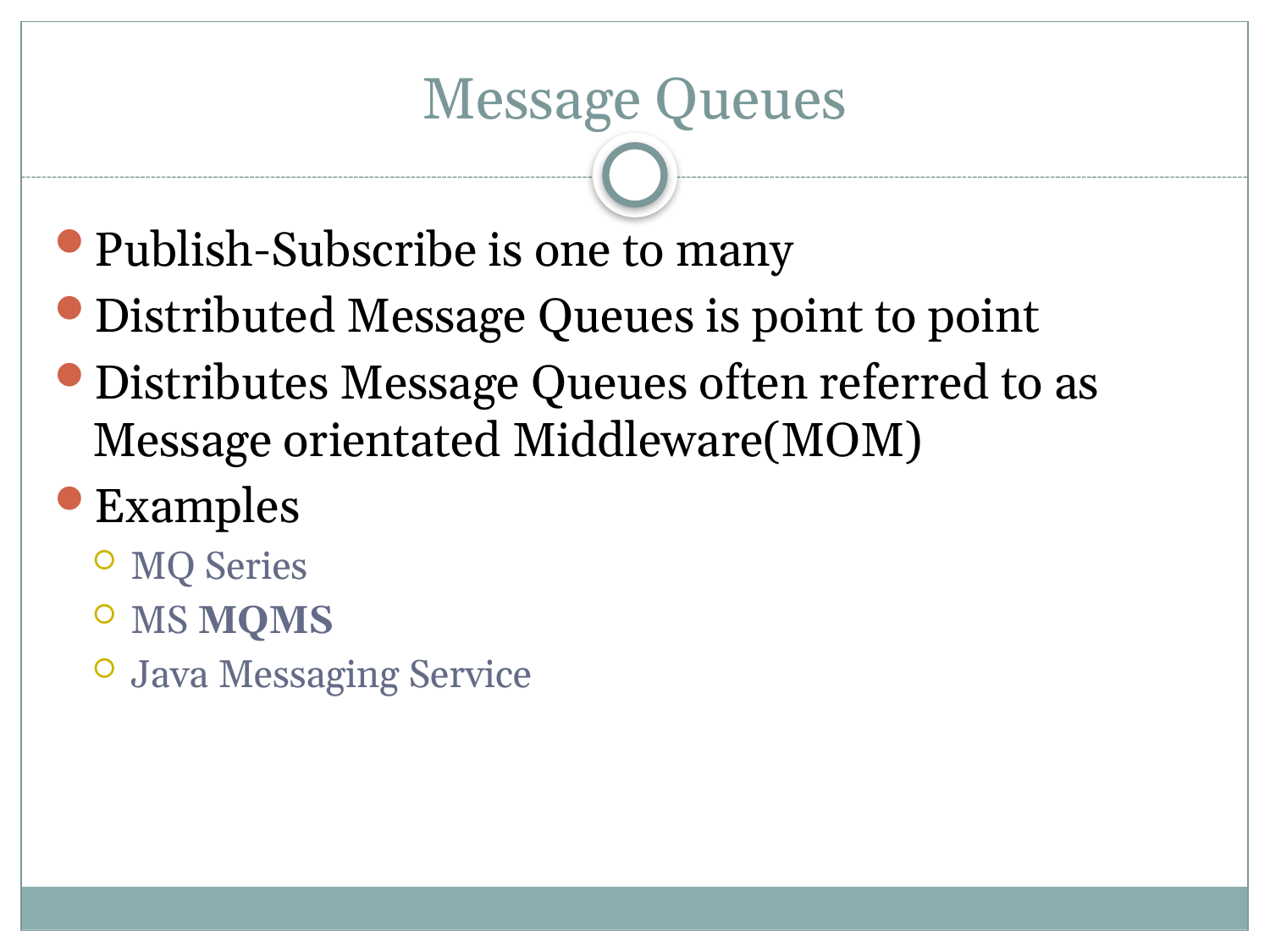

# Message Queues
Publish-Subscribe is one to many
Distributed Message Queues is point to point
Distributes Message Queues often referred to as Message orientated Middleware(MOM)
Examples
MQ Series
MS MQMS
Java Messaging Service